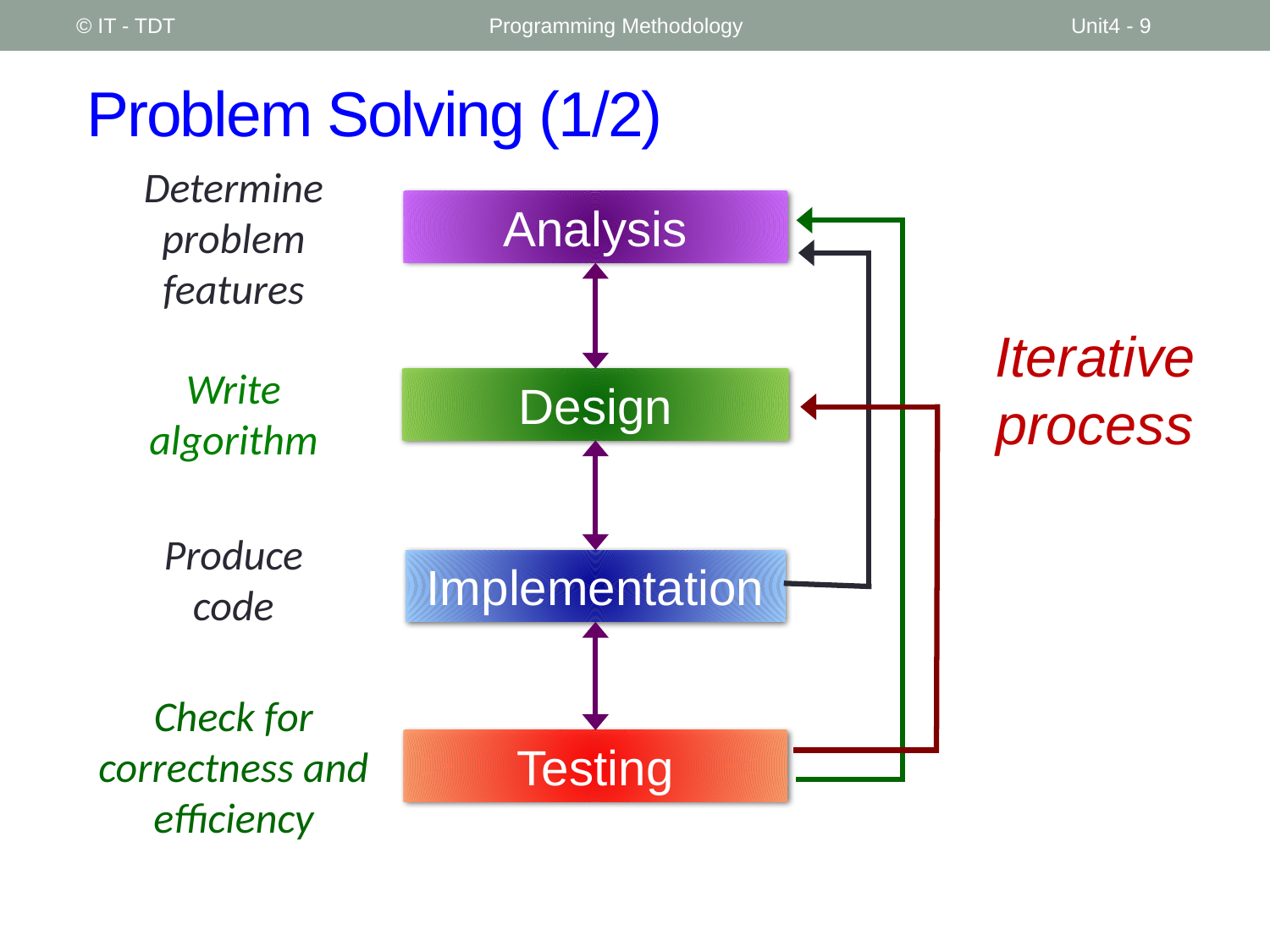

© IT - TDT
Programming Methodology
Unit4 - 9
# Problem Solving (1/2)
Determine problem features
Analysis
Design
Implementation
Testing
Iterative process
Write algorithm
Produce code
Check for correctness and efficiency